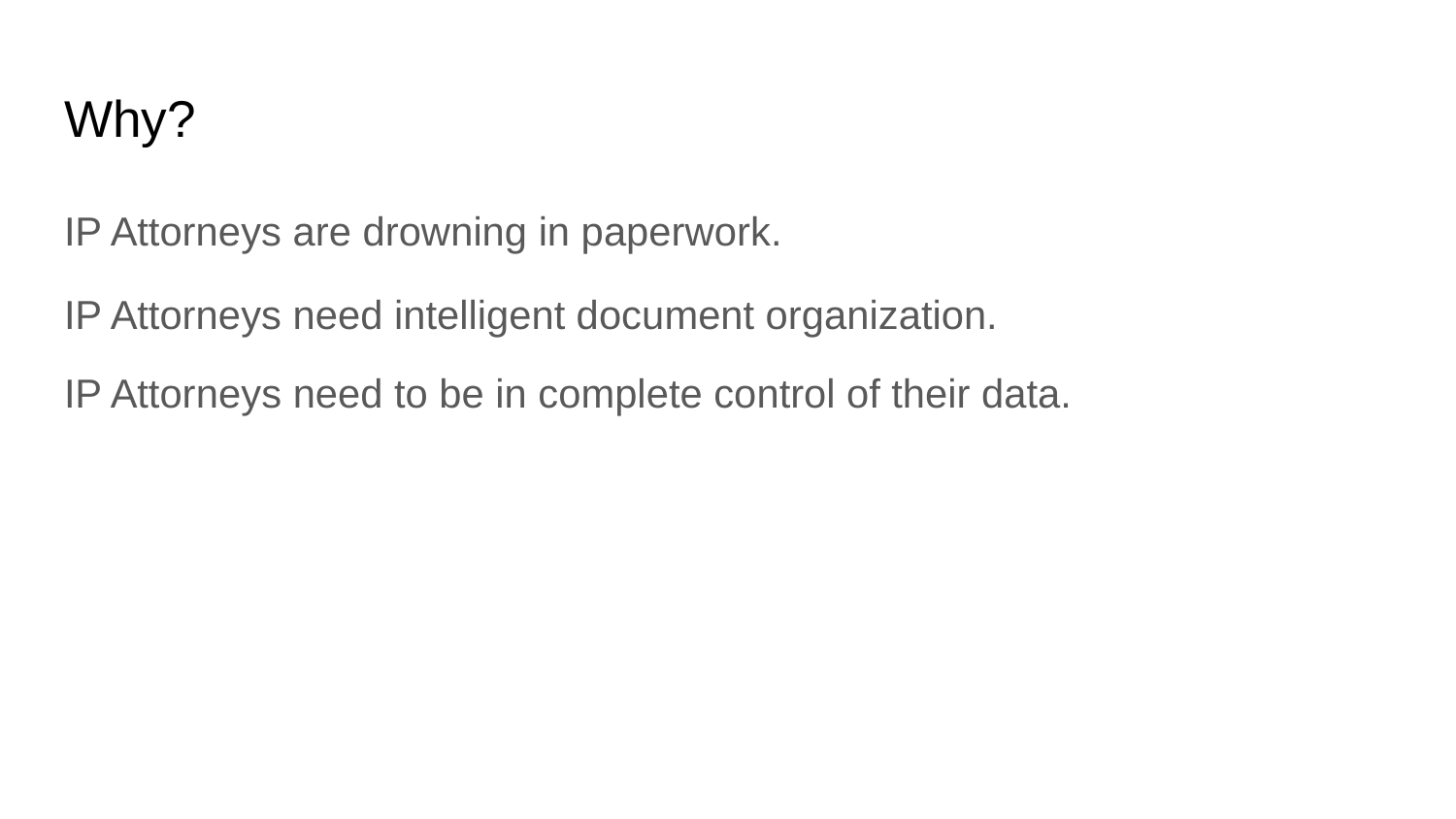

# Why?
IP Attorneys are drowning in paperwork.
IP Attorneys need intelligent document organization.
IP Attorneys need to be in complete control of their data.